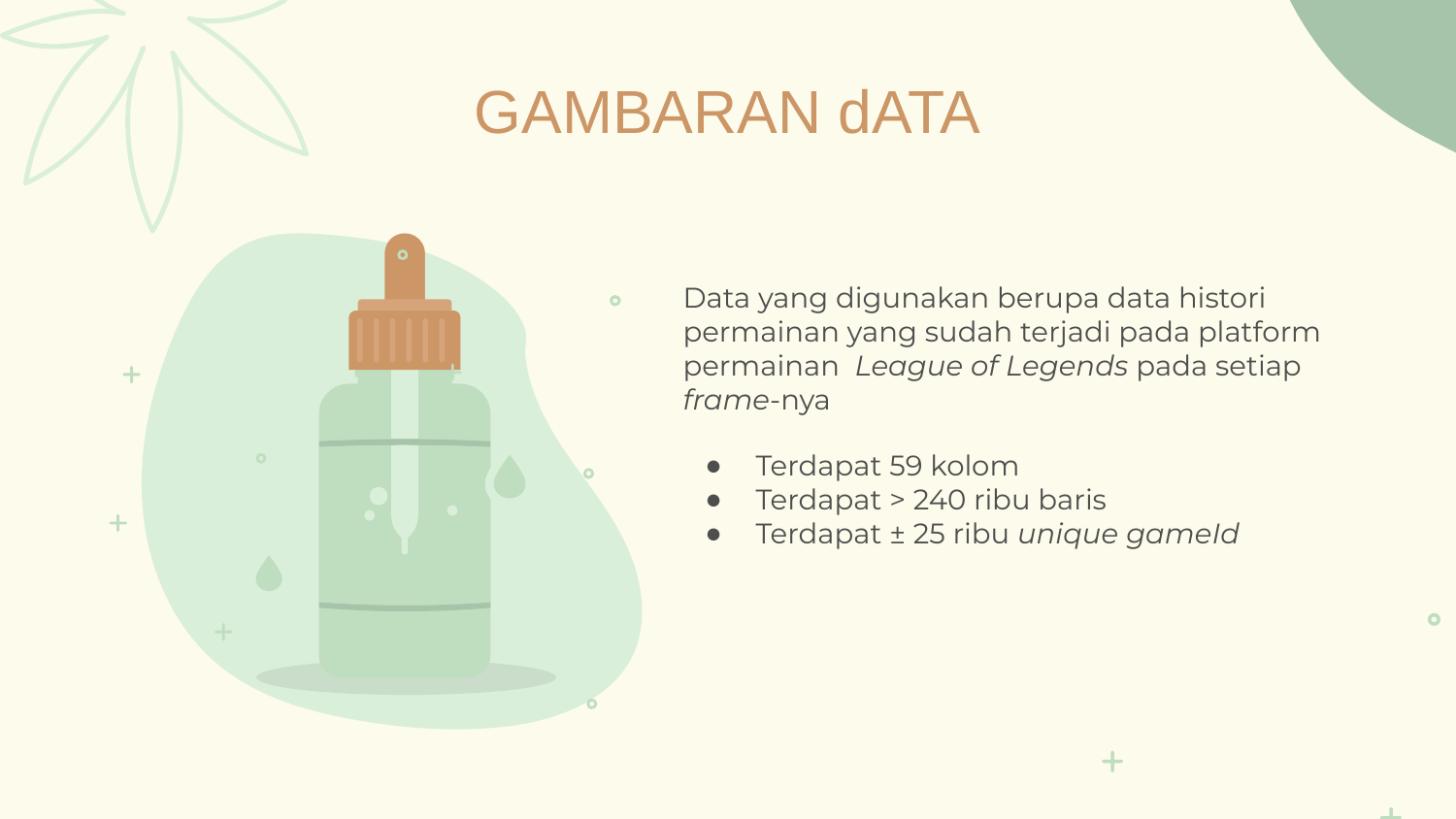

# GAMBARAN dATA

Data yang digunakan berupa data histori permainan yang sudah terjadi pada platform permainan  League of Legends pada setiap frame-nya
Terdapat 59 kolom
Terdapat > 240 ribu baris
Terdapat ± 25 ribu unique gameId